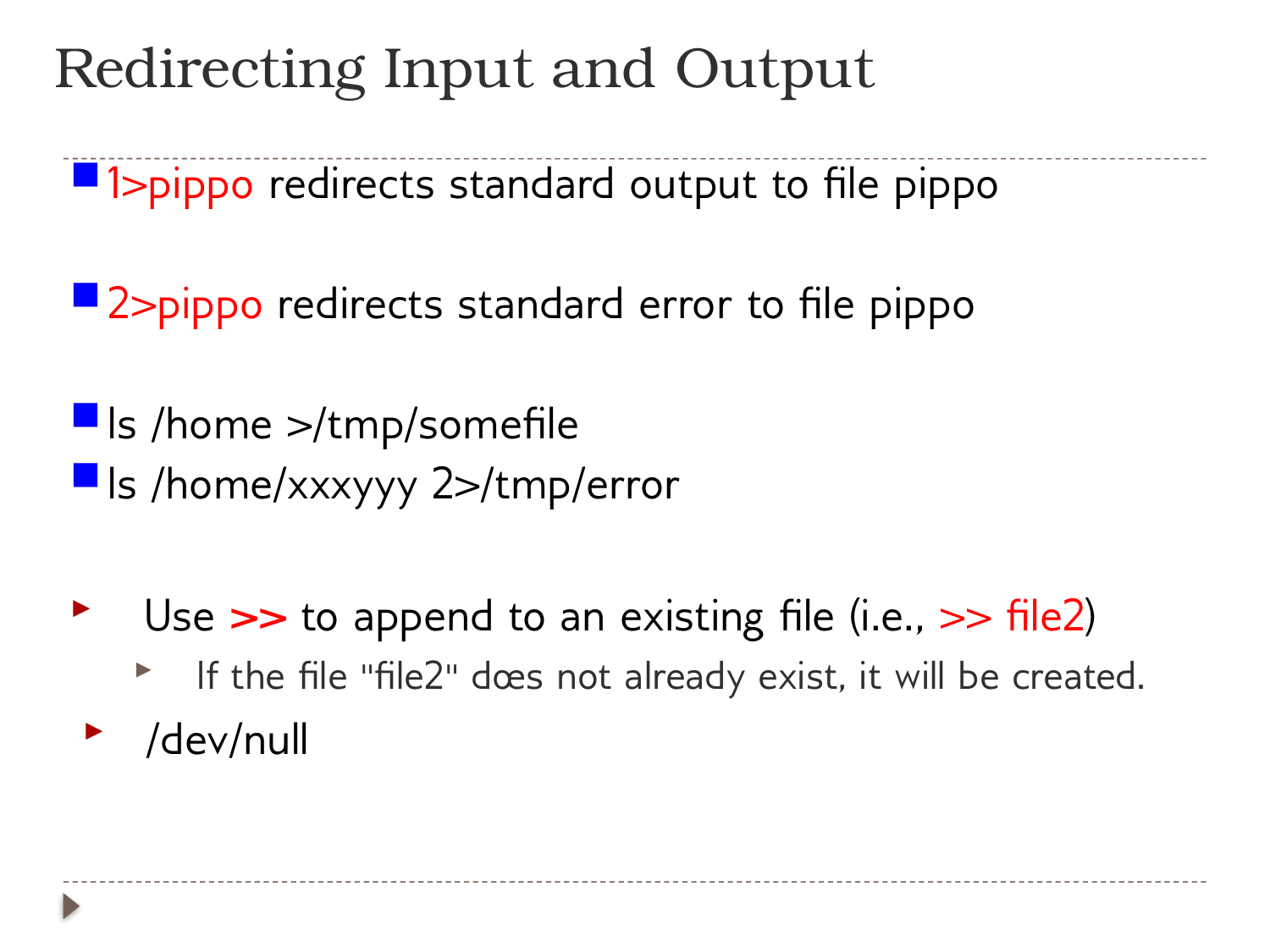

# Redirecting Input and Output
1>pippo redirects standard output to file pippo

2>pippo redirects standard error to file pippo

ls /home >/tmp/somefile
ls /home/xxxyyy 2>/tmp/error

Use >> to append to an existing file (i.e., >> file2)
If the file "file2" does not already exist, it will be created.
/dev/null